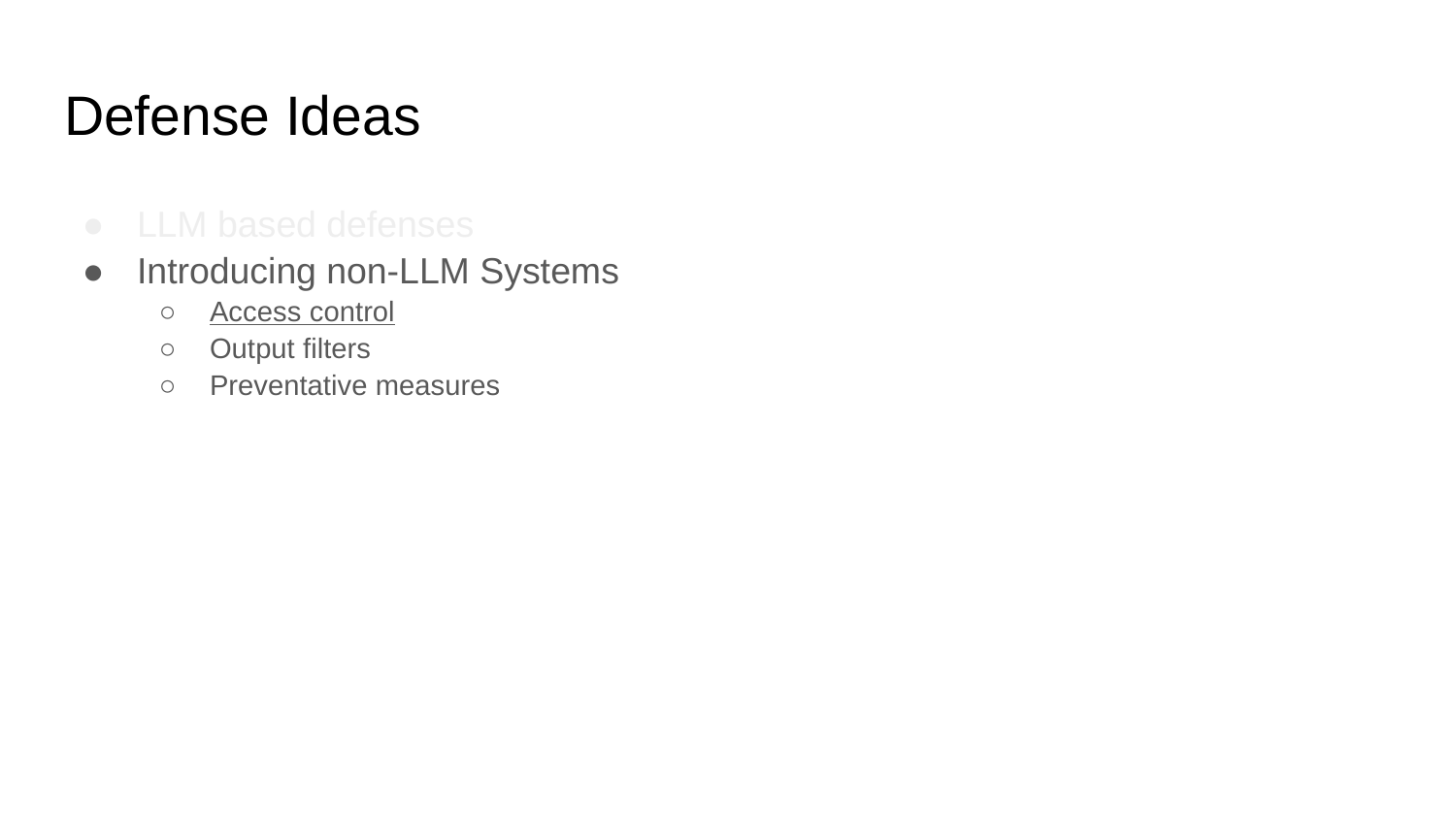

# Defense Ideas
LLM based defenses
Introducing non-LLM Systems
Access control
Output filters
Preventative measures